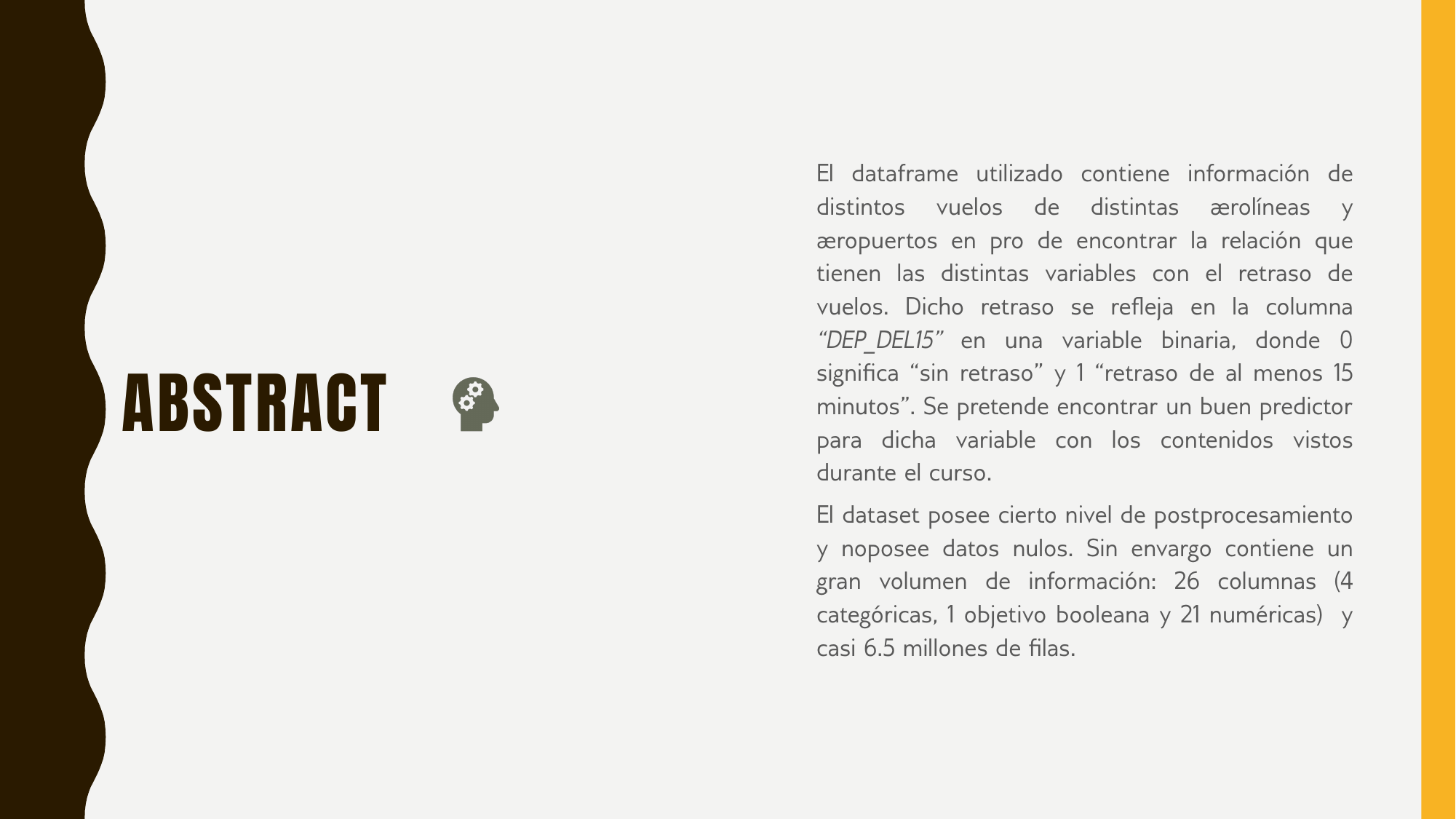

El dataframe utilizado contiene información de distintos vuelos de distintas aerolíneas y aeropuertos en pro de encontrar la relación que tienen las distintas variables con el retraso de vuelos. Dicho retraso se refleja en la columna “DEP_DEL15” en una variable binaria, donde 0 significa “sin retraso” y 1 “retraso de al menos 15 minutos”. Se pretende encontrar un buen predictor para dicha variable con los contenidos vistos durante el curso.
El dataset posee cierto nivel de postprocesamiento y noposee datos nulos. Sin envargo contiene un gran volumen de información: 26 columnas (4 categóricas, 1 objetivo booleana y 21 numéricas)  y casi 6.5 millones de filas.
# Abstract